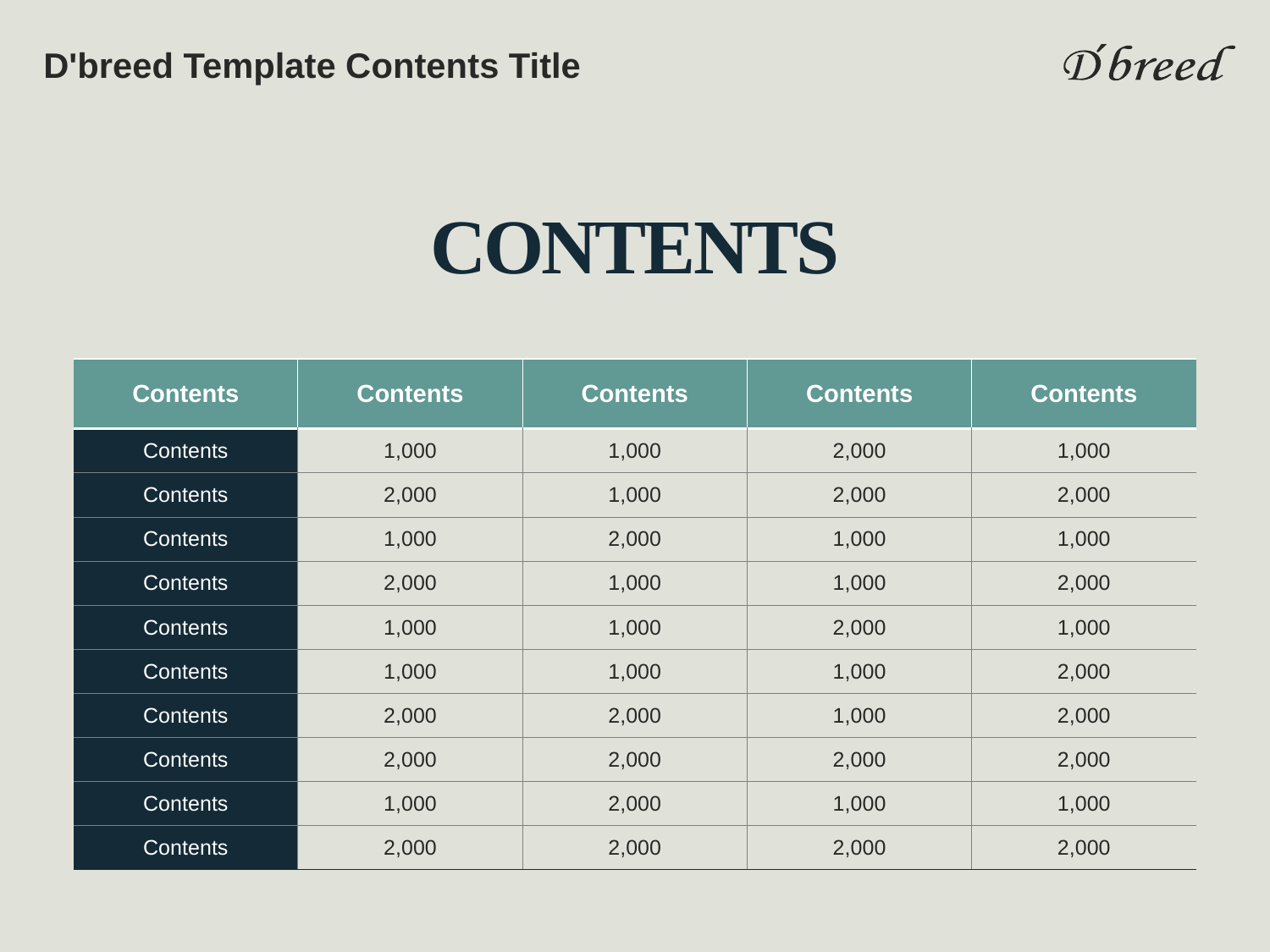

# D'breed Template Contents Title
CONTENTS
| Contents | Contents | Contents | Contents | Contents |
| --- | --- | --- | --- | --- |
| Contents | 1,000 | 1,000 | 2,000 | 1,000 |
| Contents | 2,000 | 1,000 | 2,000 | 2,000 |
| Contents | 1,000 | 2,000 | 1,000 | 1,000 |
| Contents | 2,000 | 1,000 | 1,000 | 2,000 |
| Contents | 1,000 | 1,000 | 2,000 | 1,000 |
| Contents | 1,000 | 1,000 | 1,000 | 2,000 |
| Contents | 2,000 | 2,000 | 1,000 | 2,000 |
| Contents | 2,000 | 2,000 | 2,000 | 2,000 |
| Contents | 1,000 | 2,000 | 1,000 | 1,000 |
| Contents | 2,000 | 2,000 | 2,000 | 2,000 |